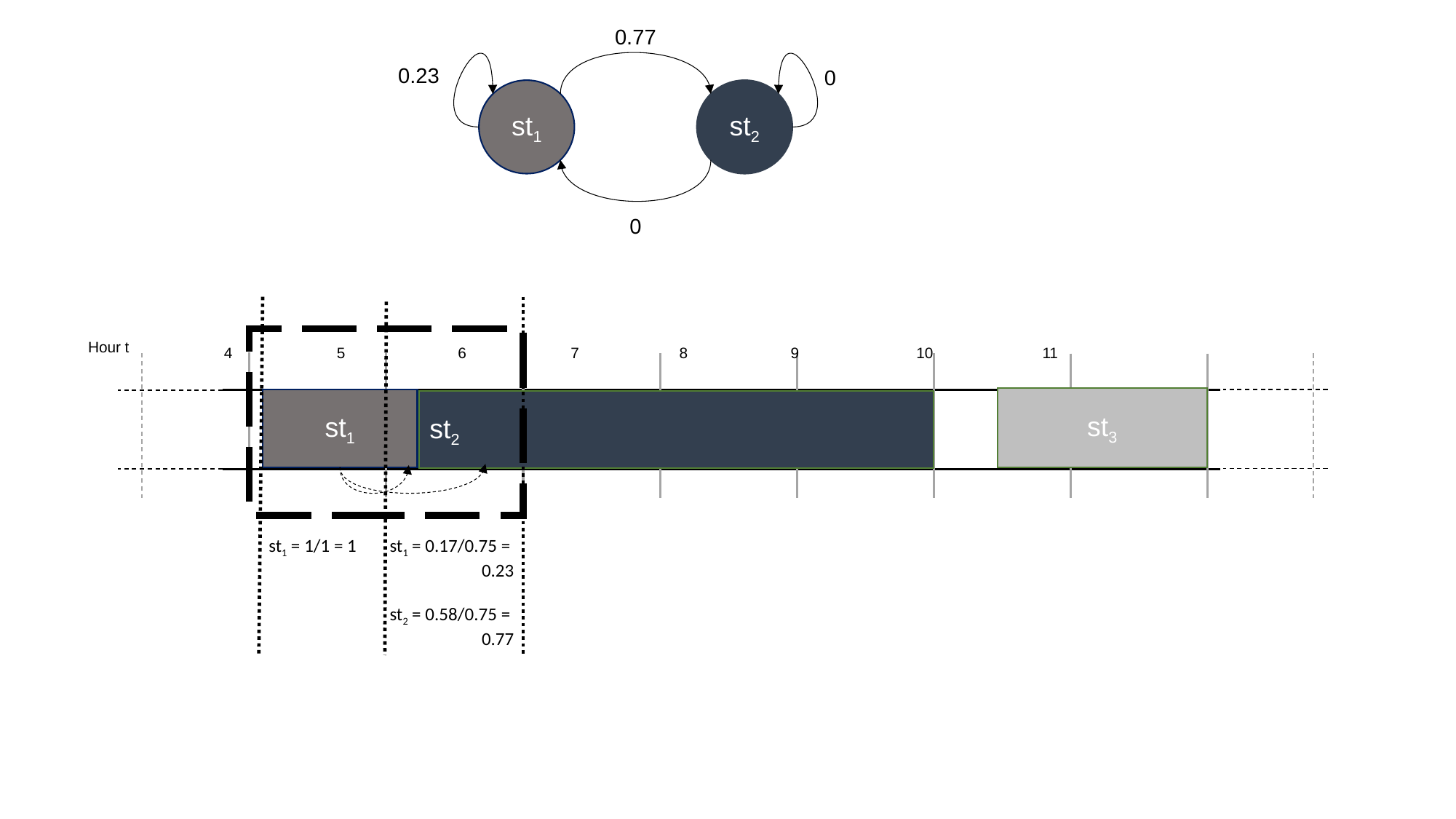

0.77

0.23
0
st1
st2
0

Hour t
   4                         5                           6                         7                        8	        9	            10 	                11
st3
st1
st2
st1 = 0.17/0.75 =
                      0.23

st2 = 0.58/0.75 =
                      0.77
st1 = 1/1 = 1